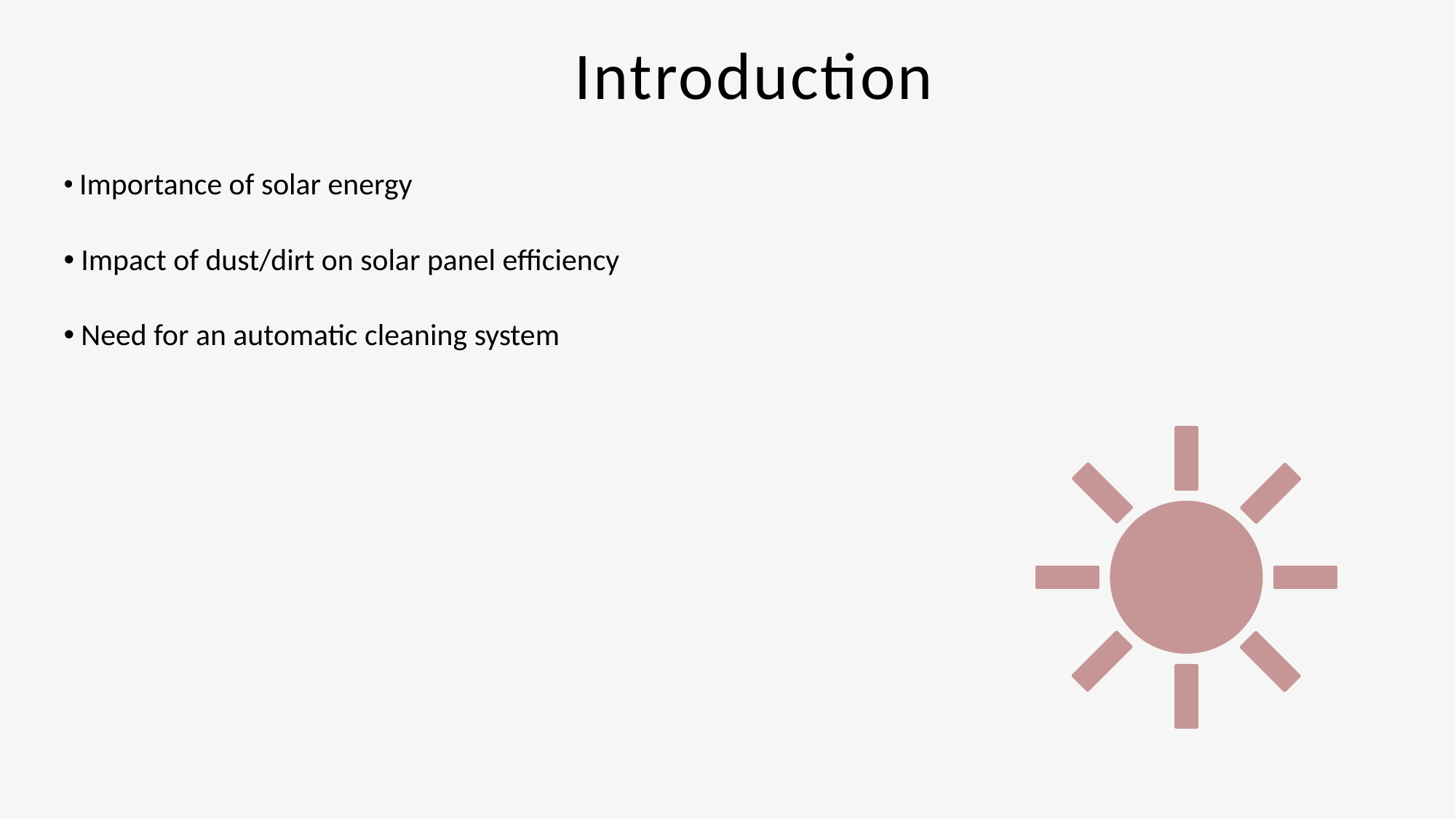

# Introduction
 Importance of solar energy

 Impact of dust/dirt on solar panel efficiency

 Need for an automatic cleaning system